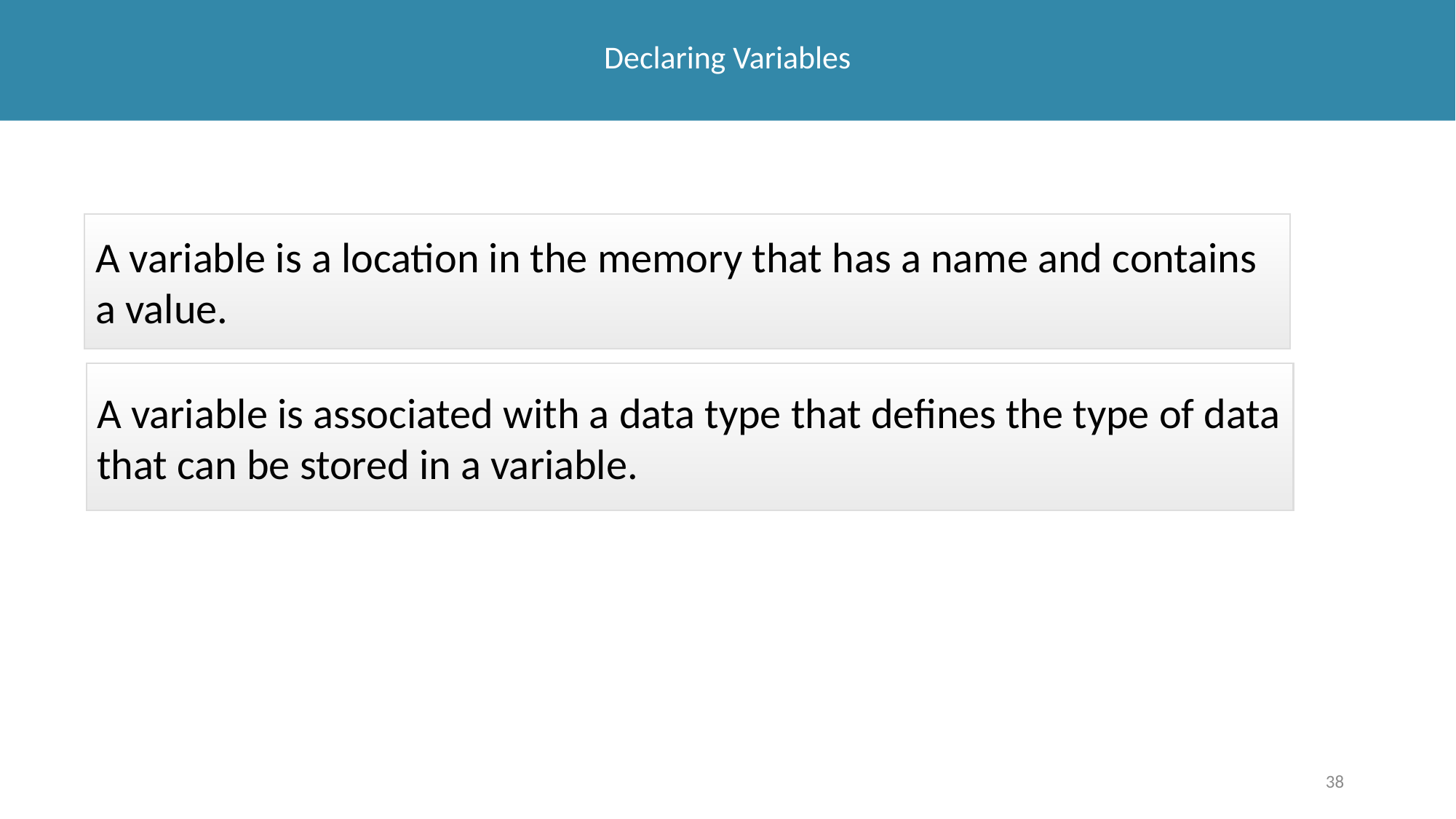

# Declaring Variables
A variable is a location in the memory that has a name and contains a value.
A variable is associated with a data type that defines the type of data that can be stored in a variable.
38